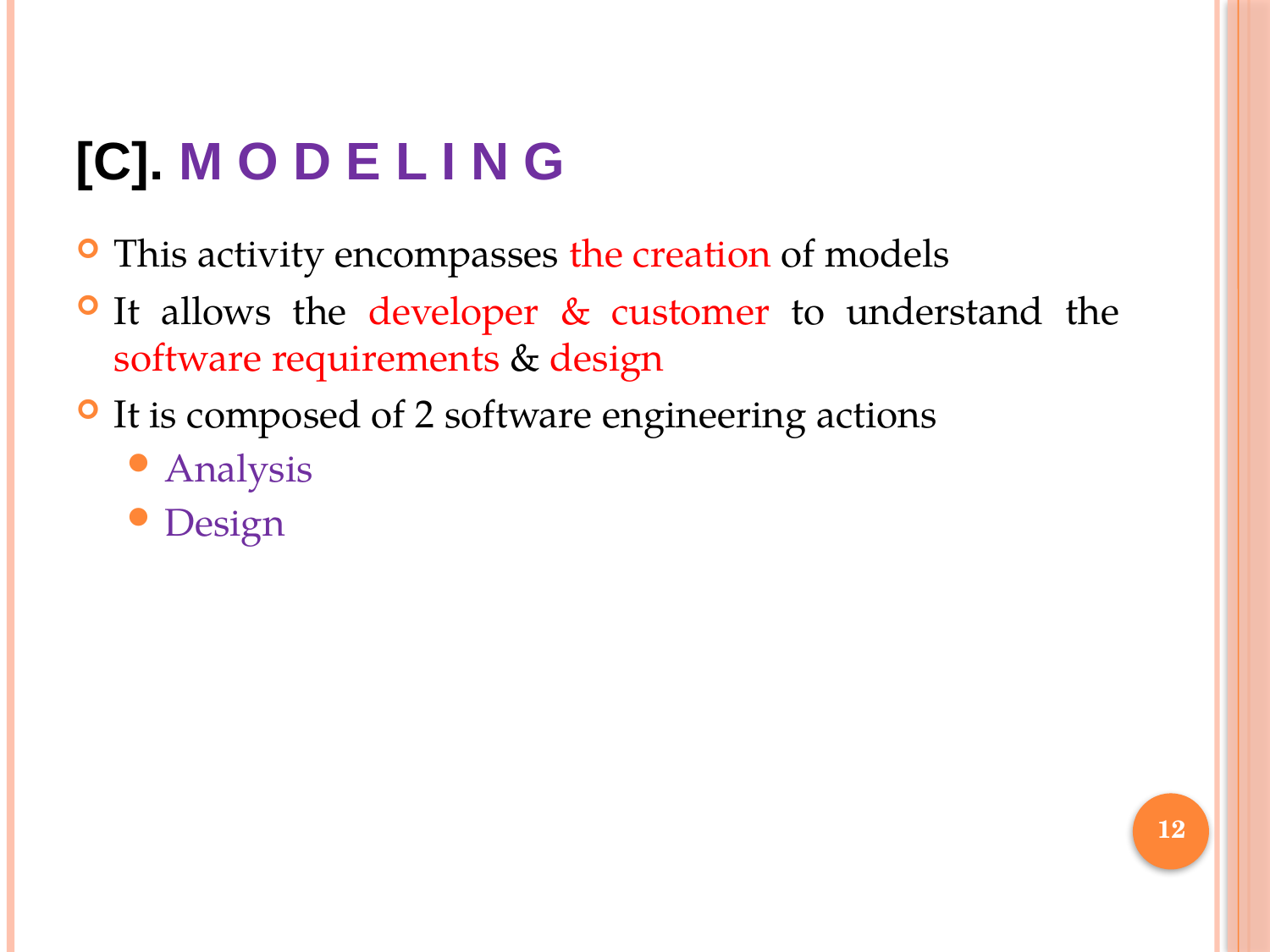

# [C]. M O D E L I N G
This activity encompasses the creation of models
It allows the developer & customer to understand the software requirements & design
It is composed of 2 software engineering actions
Analysis
Design

12